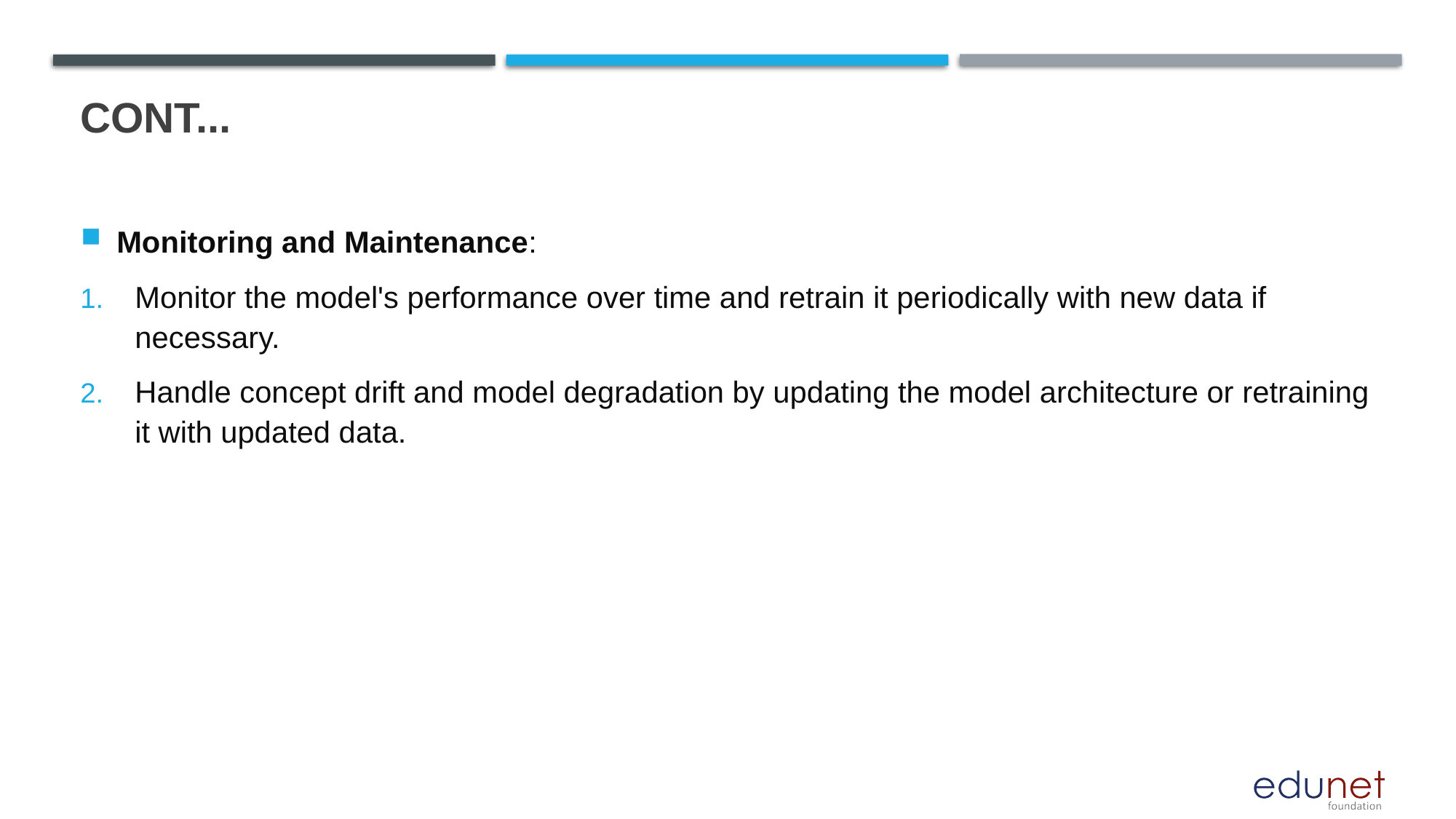

# Cont...
Monitoring and Maintenance:
Monitor the model's performance over time and retrain it periodically with new data if necessary.
Handle concept drift and model degradation by updating the model architecture or retraining it with updated data.